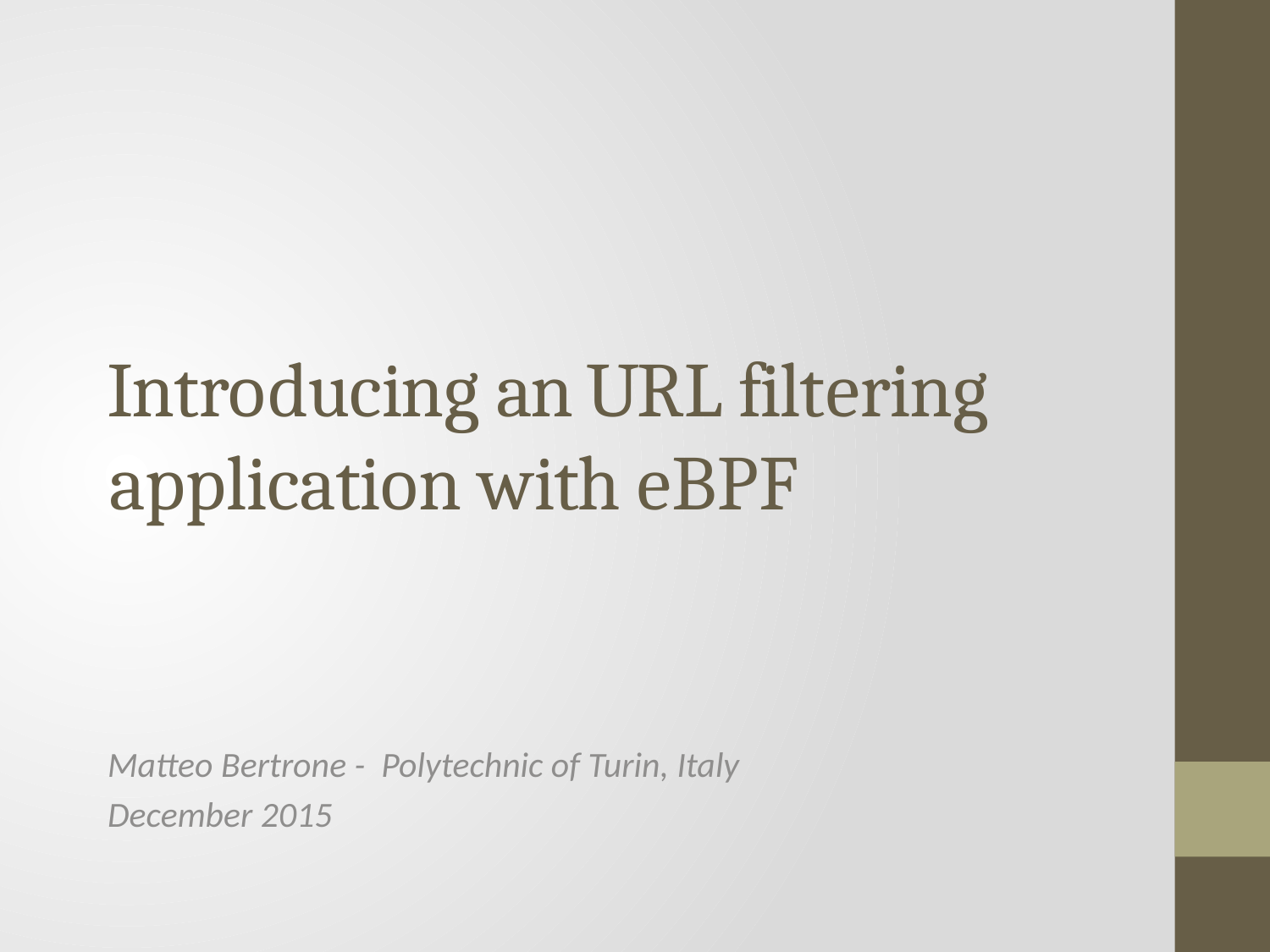

# Introducing an URL filtering application with eBPF
Matteo Bertrone -  Polytechnic of Turin, Italy
December 2015